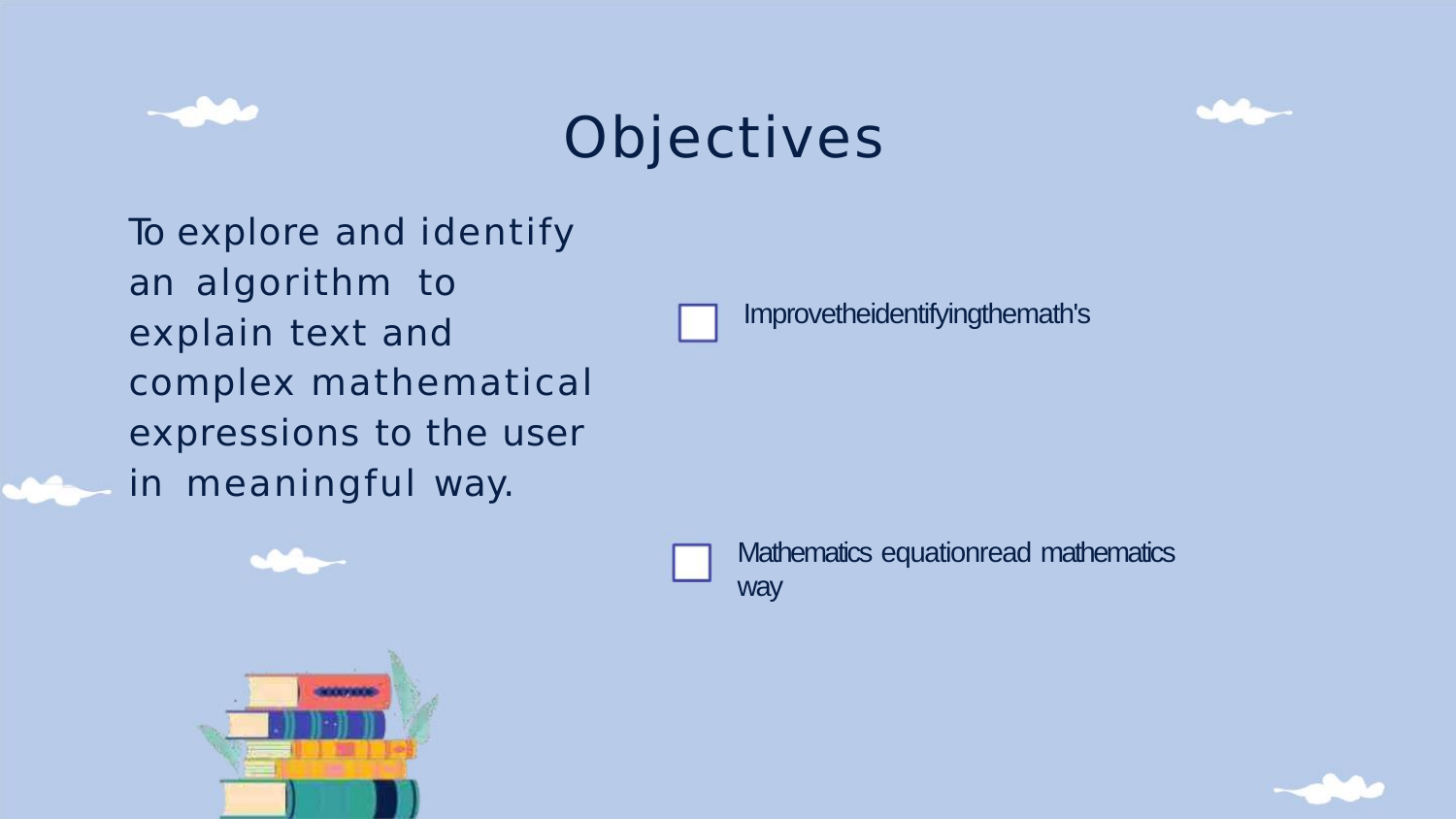

Objectives
To explore and identify
an algorithm to
explain text and
Improvetheidentifyingthemath's
complex mathematical
expressions to the user
in meaningful way.
Mathematics equationread mathematics
way